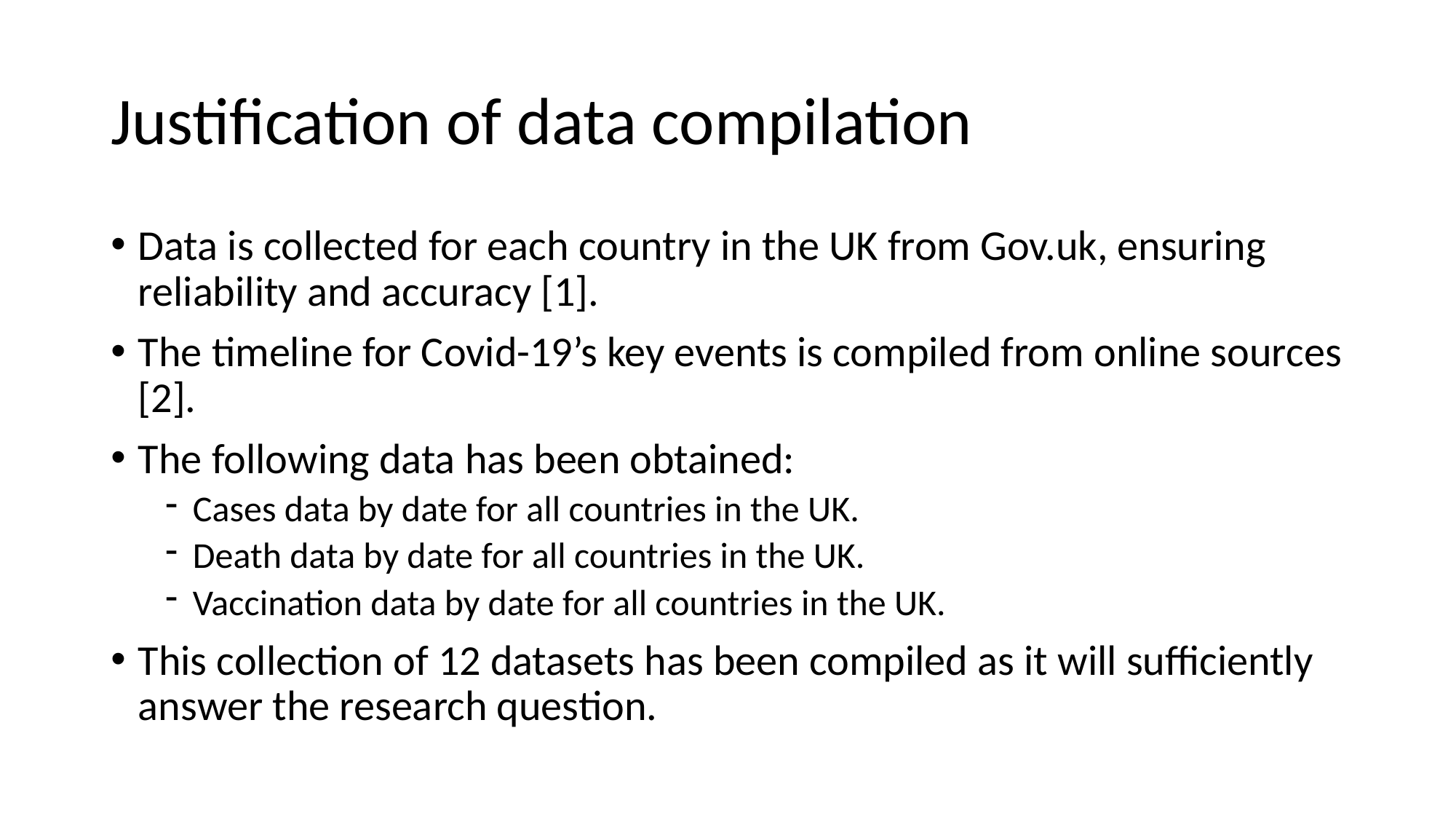

# Justification of data compilation
Data is collected for each country in the UK from Gov.uk, ensuring reliability and accuracy [1].
The timeline for Covid-19’s key events is compiled from online sources [2].
The following data has been obtained:
Cases data by date for all countries in the UK.
Death data by date for all countries in the UK.
Vaccination data by date for all countries in the UK.
This collection of 12 datasets has been compiled as it will sufficiently answer the research question.